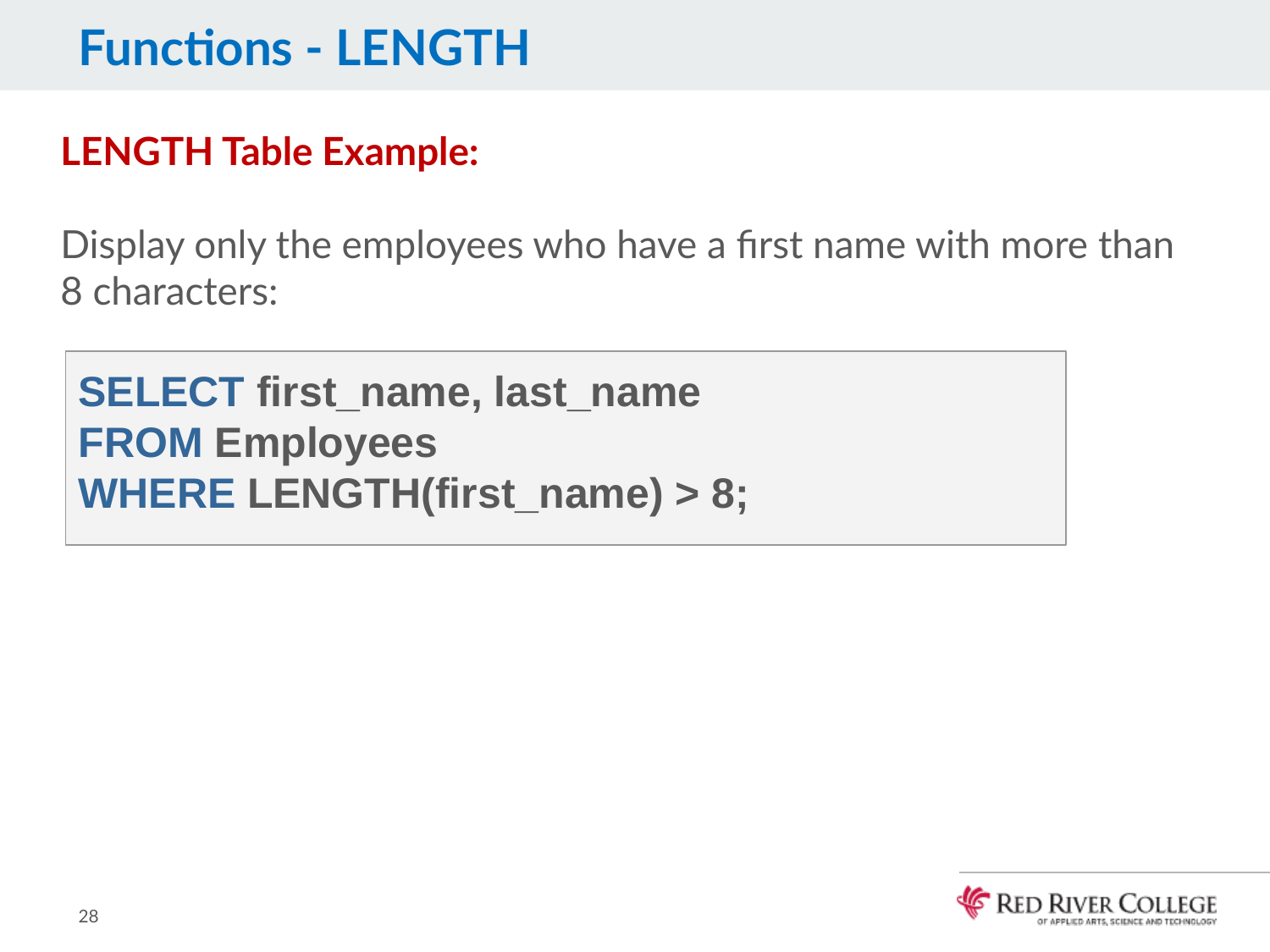

# Functions - LENGTH
LENGTH Table Example:

Display only the employees who have a first name with more than 8 characters:
SELECT first_name, last_name
FROM Employees
WHERE LENGTH(first_name) > 8;
28